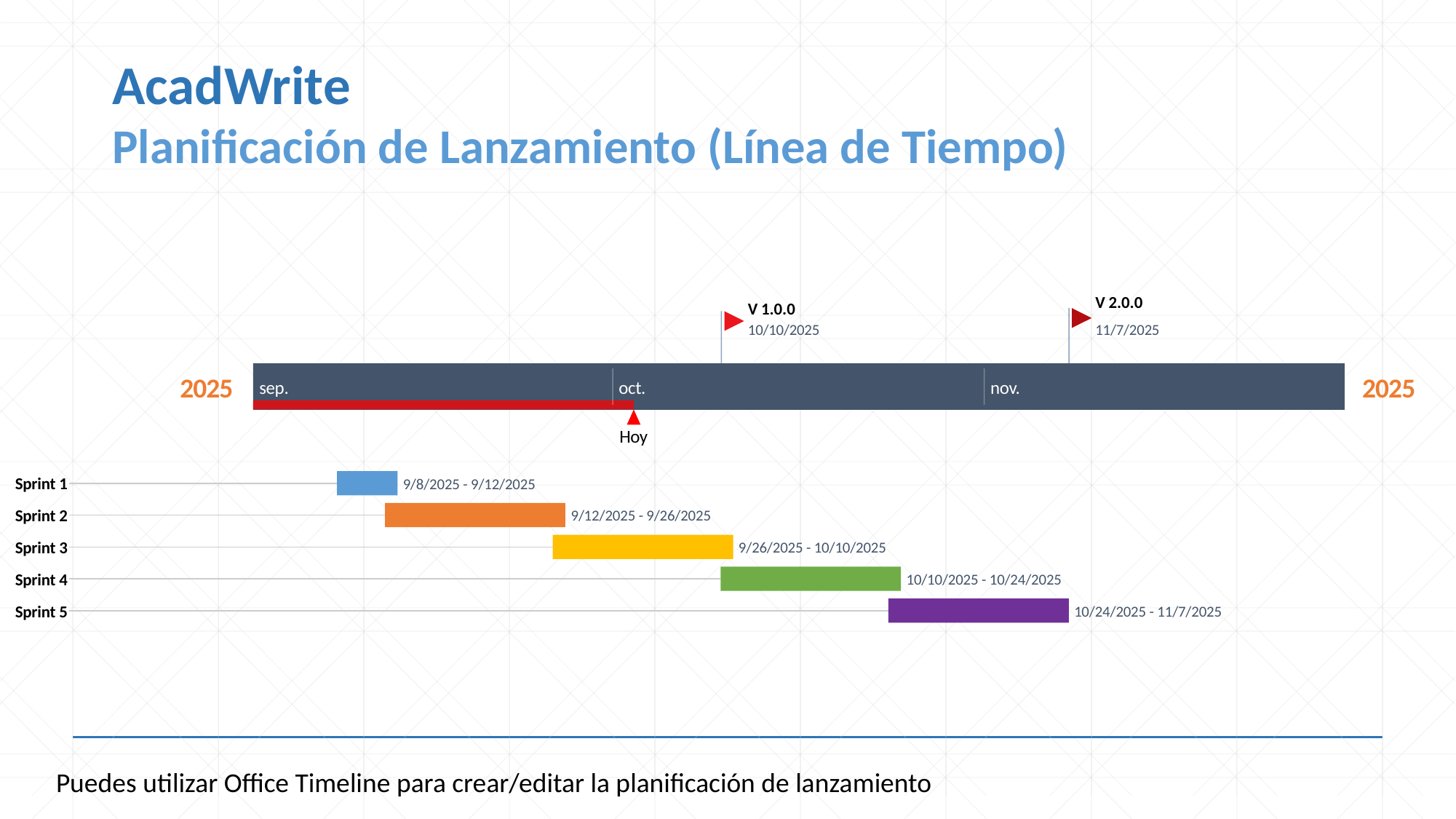

AcadWrite
Planificación de Lanzamiento (Línea de Tiempo)
V 2.0.0
V 1.0.0

10/10/2025
11/7/2025

2025
2025
sep.
oct.
nov.

Hoy
5 días

15 días

Sprint 1
9/8/2025 - 9/12/2025

15 días

Sprint 2
9/12/2025 - 9/26/2025

15 días

Sprint 3
9/26/2025 - 10/10/2025

15 días

Sprint 4
10/10/2025 - 10/24/2025

Sprint 5
10/24/2025 - 11/7/2025

Puedes utilizar Office Timeline para crear/editar la planificación de lanzamiento